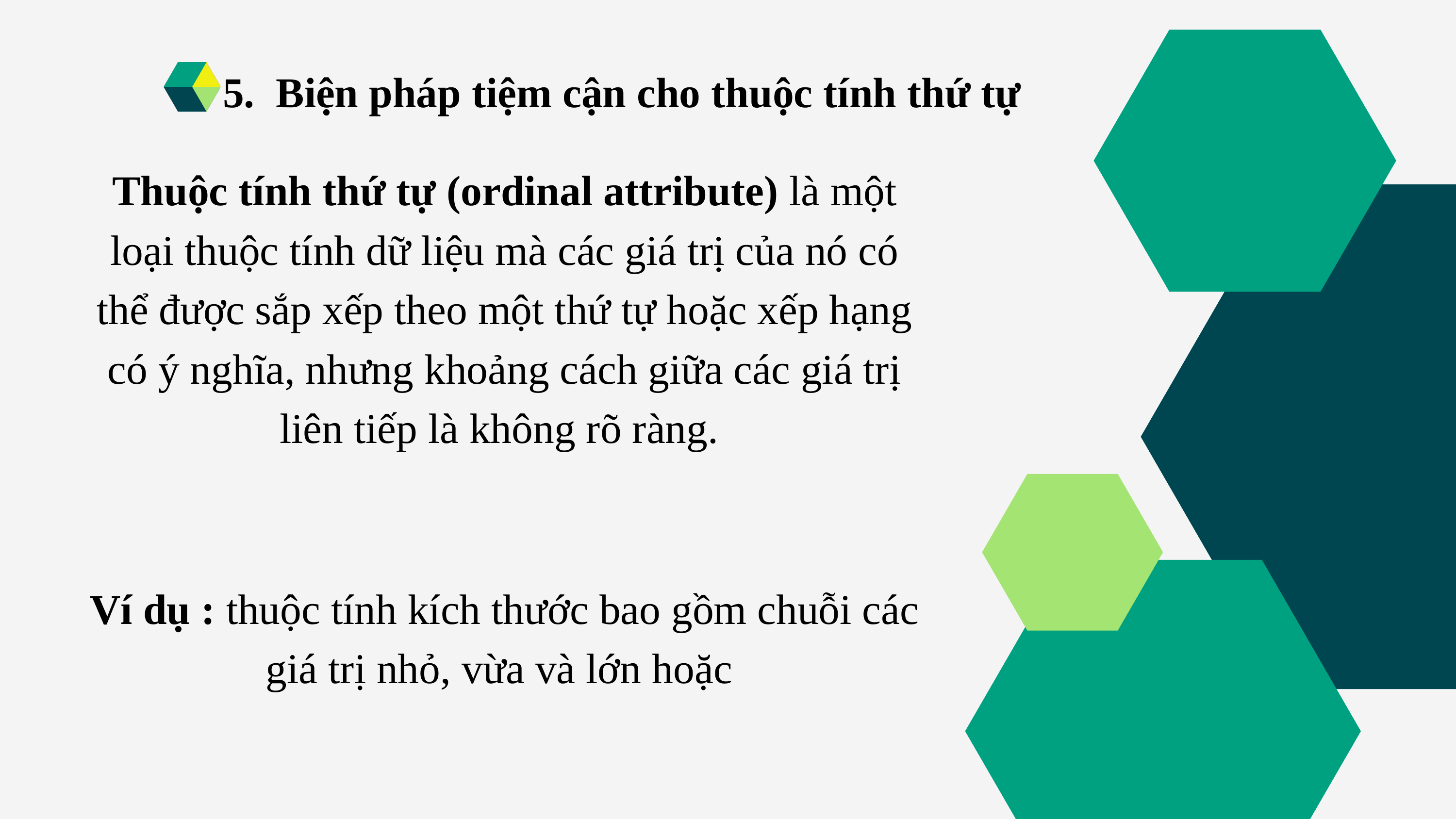

5.  Biện pháp tiệm cận cho thuộc tính thứ tự

Thuộc tính thứ tự (ordinal attribute) là một loại thuộc tính dữ liệu mà các giá trị của nó có thể được sắp xếp theo một thứ tự hoặc xếp hạng có ý nghĩa, nhưng khoảng cách giữa các giá trị liên tiếp là không rõ ràng.

Ví dụ : thuộc tính kích thước bao gồm chuỗi các giá trị nhỏ, vừa và lớn hoặc